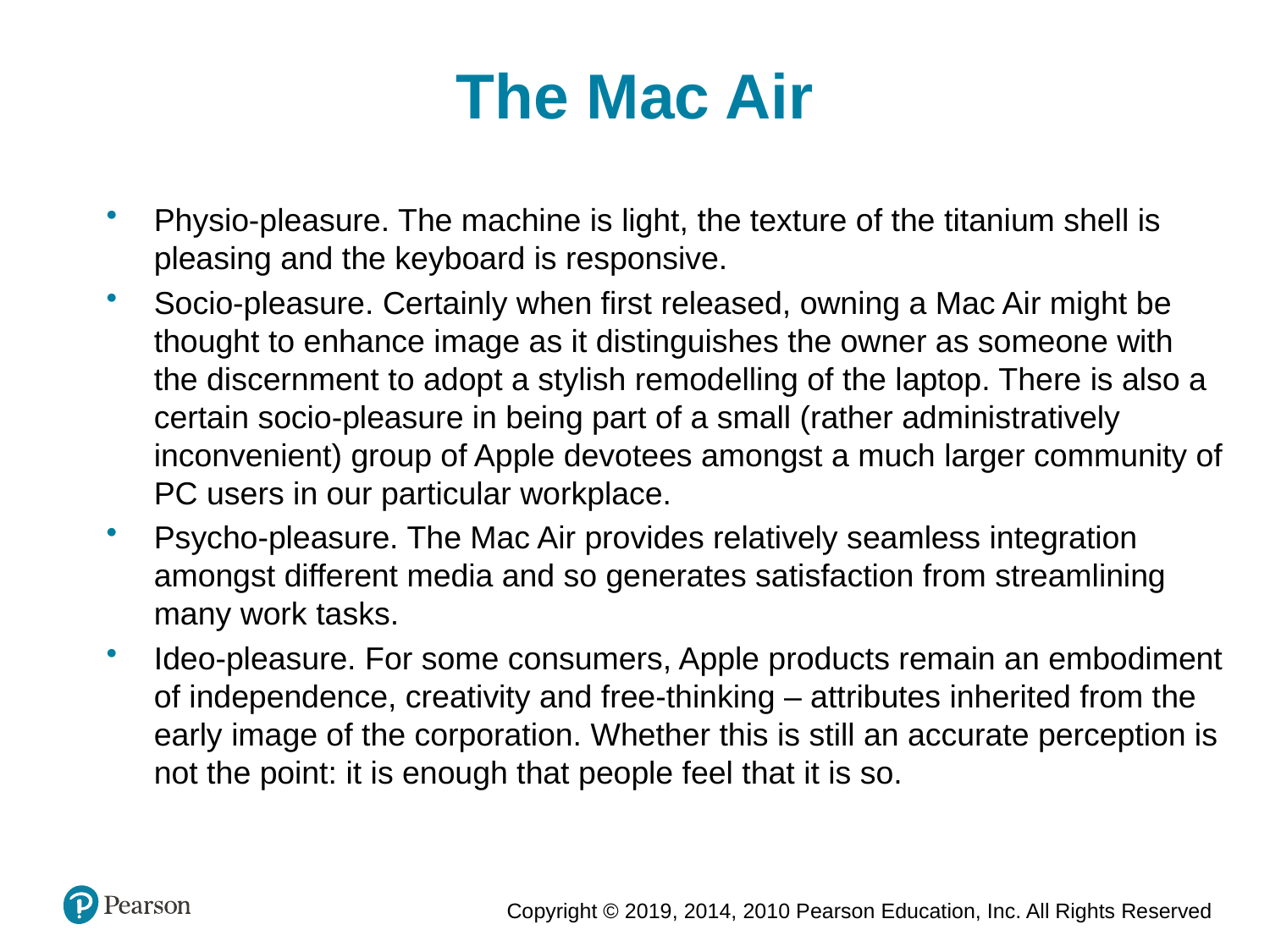

The Mac Air
Physio-pleasure. The machine is light, the texture of the titanium shell is pleasing and the keyboard is responsive.
Socio-pleasure. Certainly when first released, owning a Mac Air might be thought to enhance image as it distinguishes the owner as someone with the discernment to adopt a stylish remodelling of the laptop. There is also a certain socio-pleasure in being part of a small (rather administratively inconvenient) group of Apple devotees amongst a much larger community of PC users in our particular workplace.
Psycho-pleasure. The Mac Air provides relatively seamless integration amongst different media and so generates satisfaction from streamlining many work tasks.
Ideo-pleasure. For some consumers, Apple products remain an embodiment of independence, creativity and free-thinking – attributes inherited from the early image of the corporation. Whether this is still an accurate perception is not the point: it is enough that people feel that it is so.